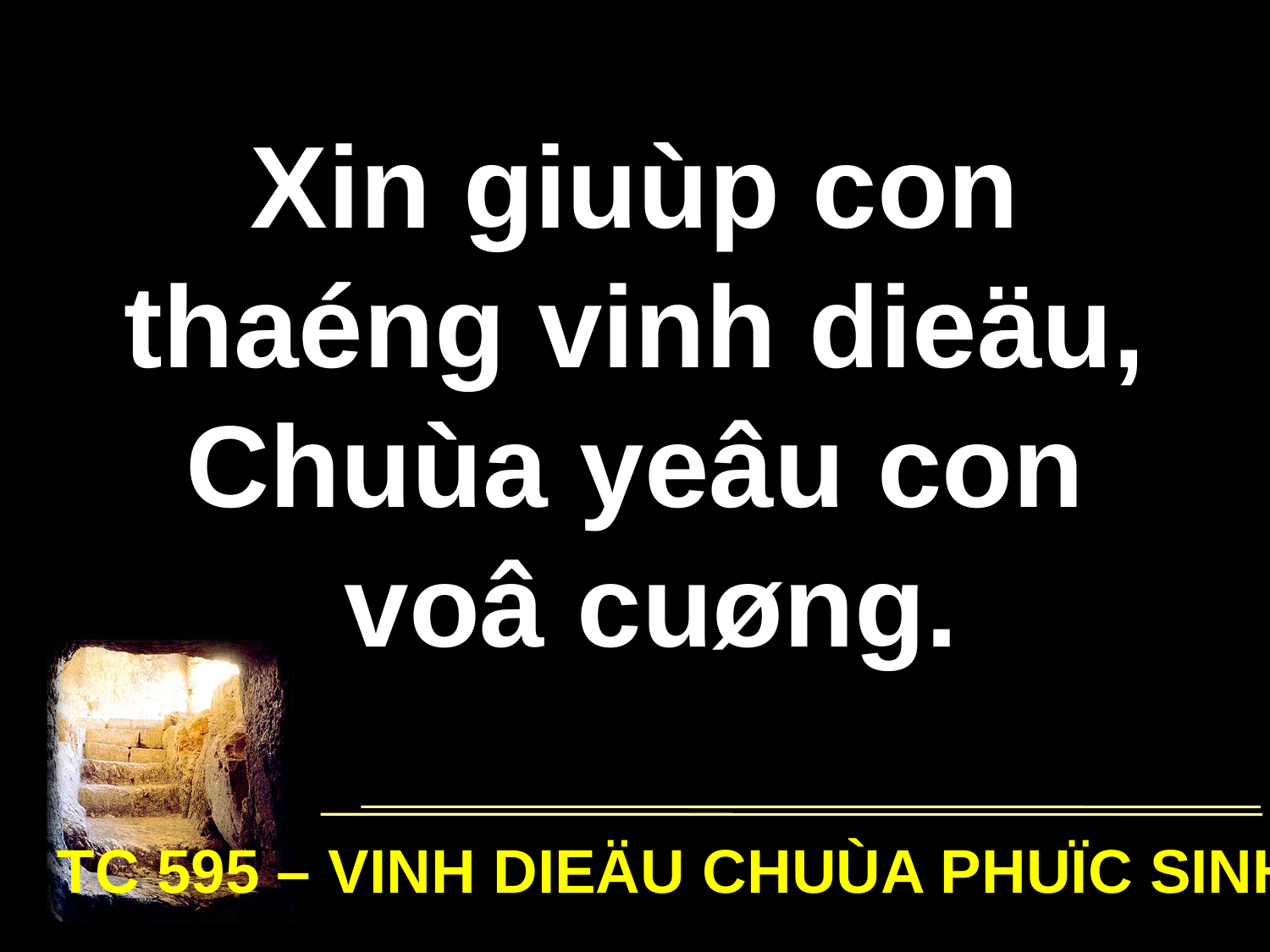

Xin giuùp con
thaéng vinh dieäu,
Chuùa yeâu con
voâ cuøng.
TC 595 – VINH DIEÄU CHUÙA PHUÏC SINH